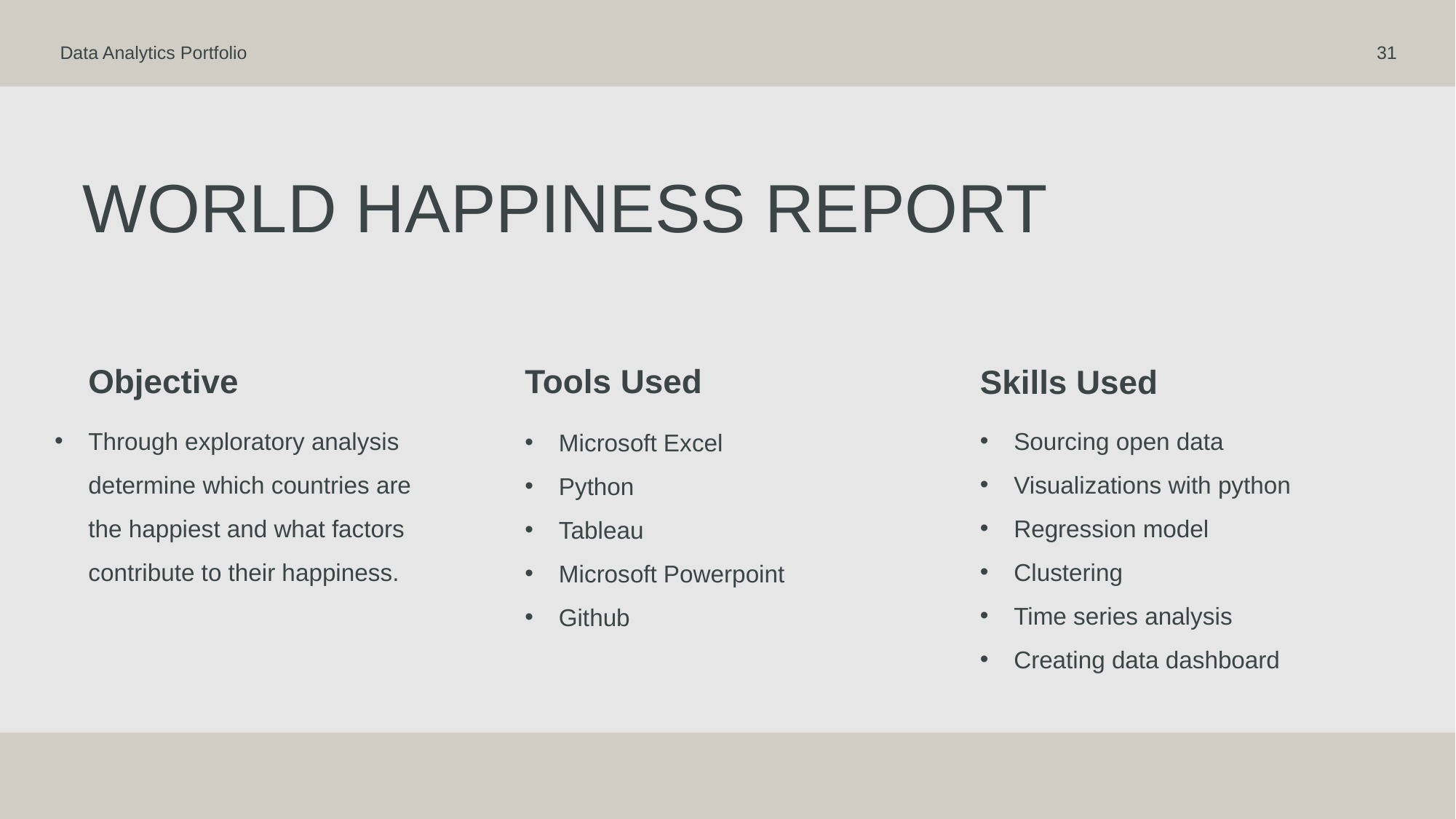

Data Analytics Portfolio
31
# World happiness report
Objective
Tools Used
Skills Used
Sourcing open data
Visualizations with python
Regression model
Clustering
Time series analysis
Creating data dashboard
Through exploratory analysis determine which countries are the happiest and what factors contribute to their happiness.
Microsoft Excel
Python
Tableau
Microsoft Powerpoint
Github